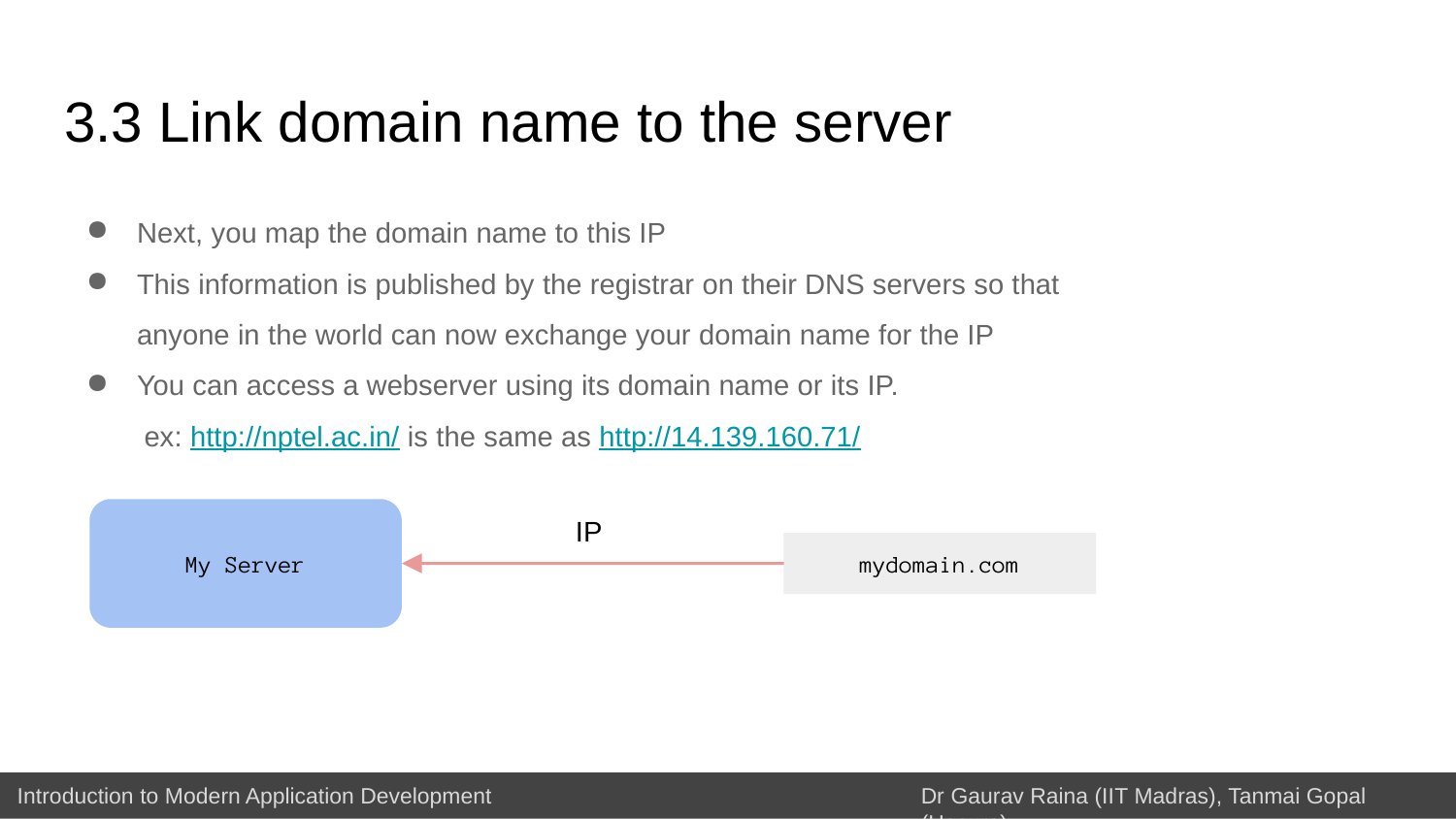

# 3.3 Link domain name to the server
Next, you map the domain name to this IP
This information is published by the registrar on their DNS servers so that anyone in the world can now exchange your domain name for the IP
You can access a webserver using its domain name or its IP.
          ex: http://nptel.ac.in/ is the same as http://14.139.160.71/
My Server
IP
mydomain.com